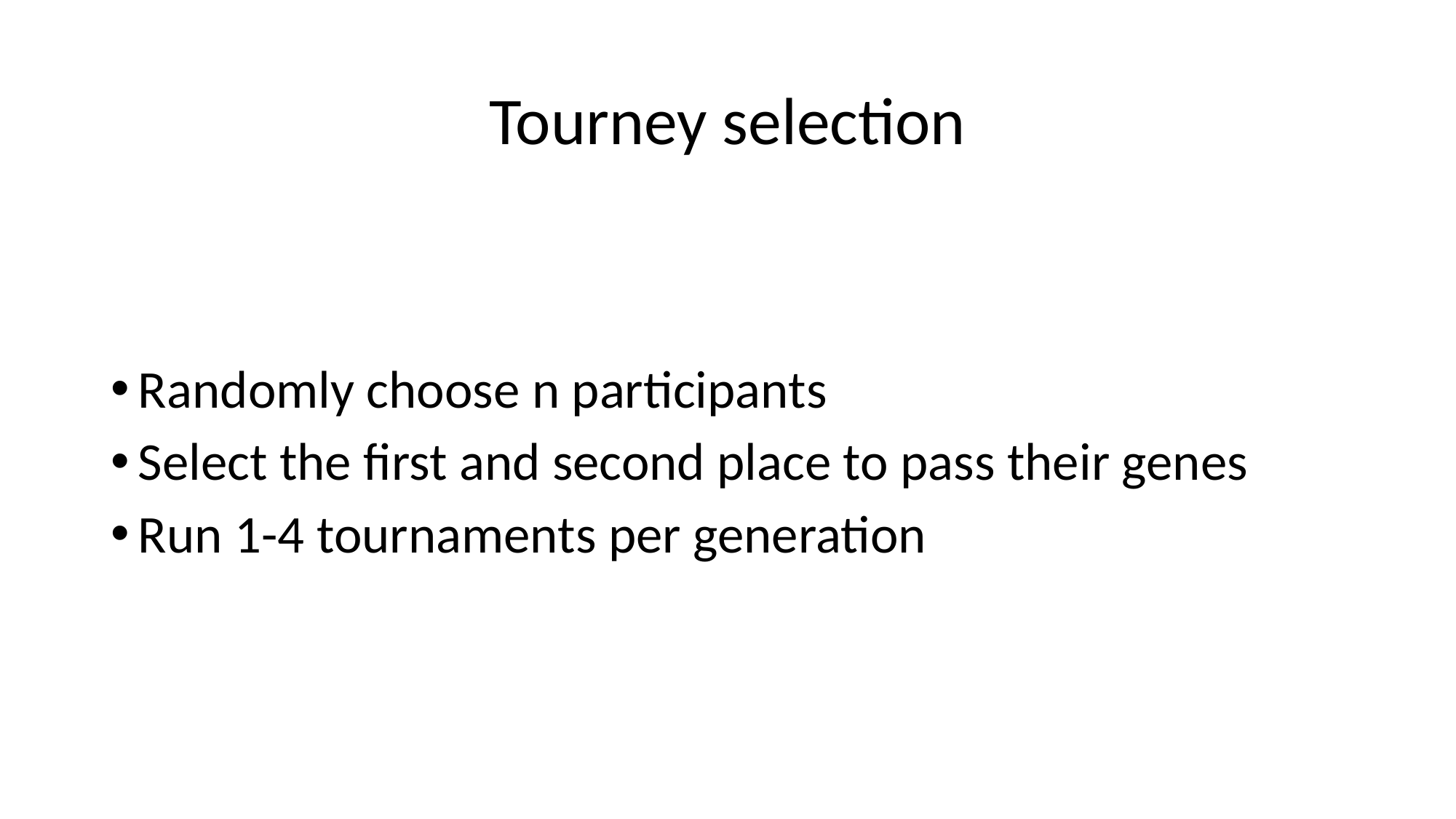

# Tourney selection

Randomly choose n participants
Select the first and second place to pass their genes
Run 1-4 tournaments per generation